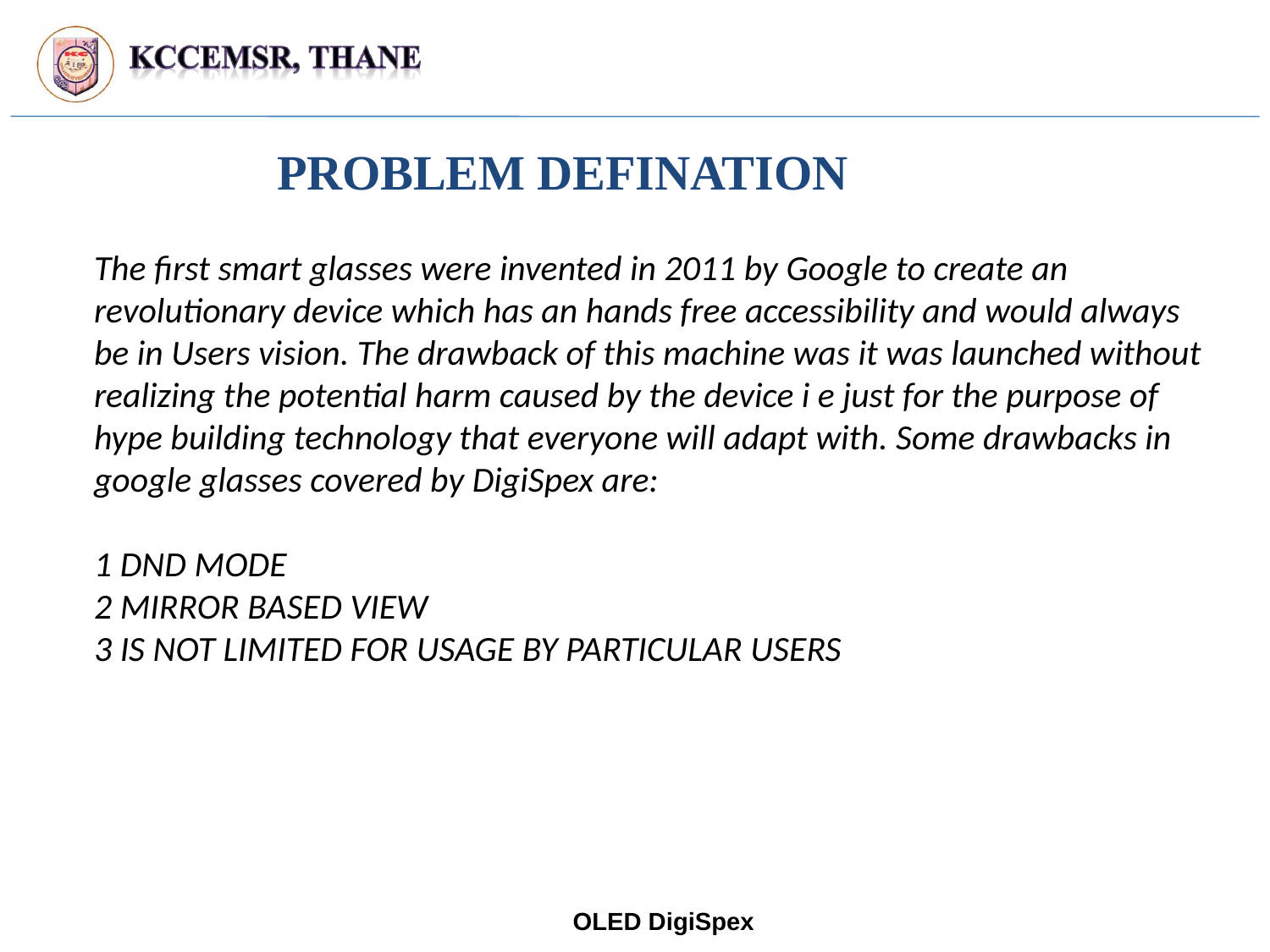

# PROBLEM DEFINATION
The first smart glasses were invented in 2011 by Google to create an revolutionary device which has an hands free accessibility and would always be in Users vision. The drawback of this machine was it was launched without realizing the potential harm caused by the device i e just for the purpose of hype building technology that everyone will adapt with. Some drawbacks in google glasses covered by DigiSpex are:

1 DND MODE
2 MIRROR BASED VIEW
3 IS NOT LIMITED FOR USAGE BY PARTICULAR USERS
8
                              OLED DigiSpex